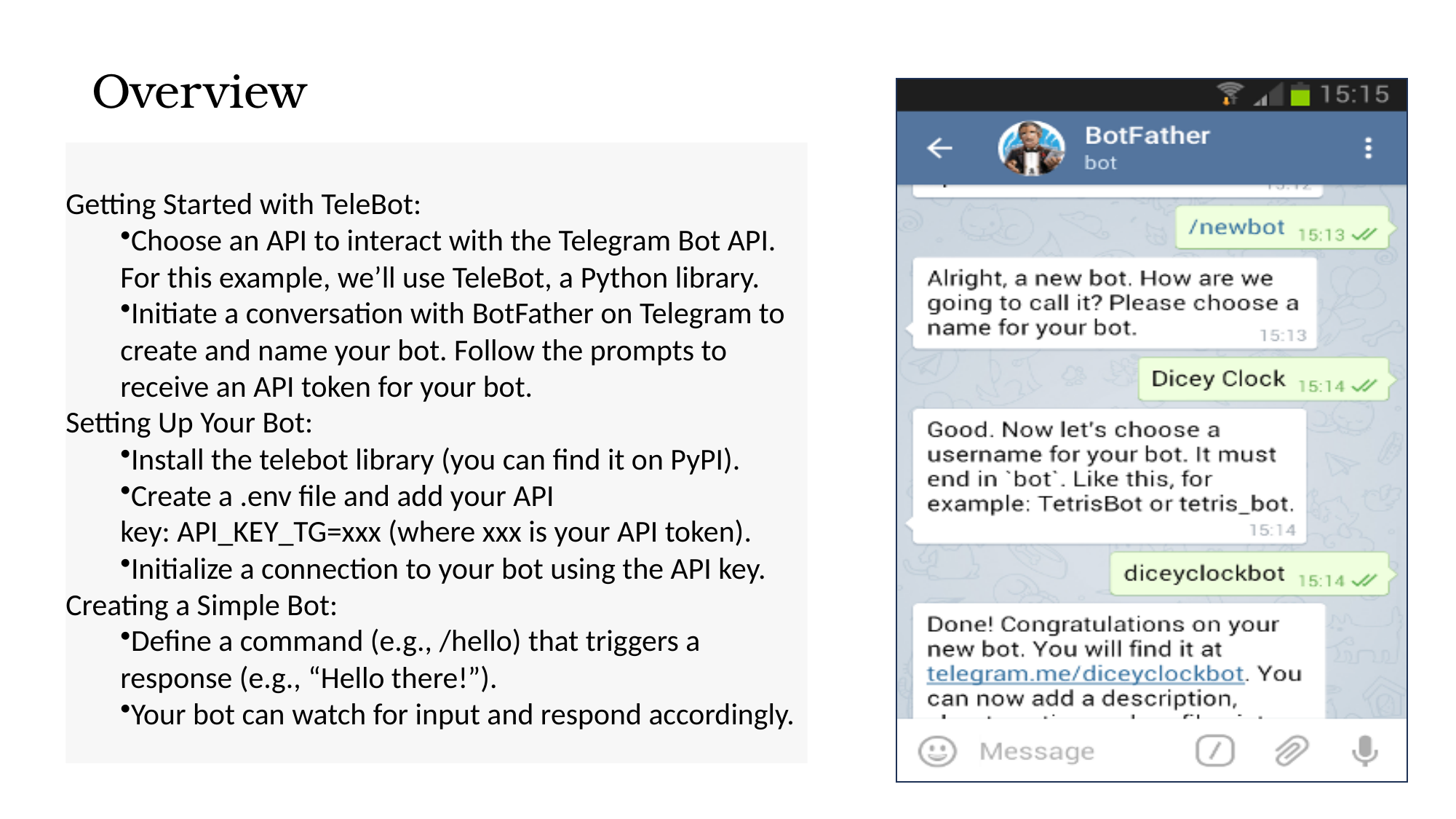

Overview

Getting Started with TeleBot:
Choose an API to interact with the Telegram Bot API. For this example, we’ll use TeleBot, a Python library.
Initiate a conversation with BotFather on Telegram to create and name your bot. Follow the prompts to receive an API token for your bot.
Setting Up Your Bot:
Install the telebot library (you can find it on PyPI).
Create a .env file and add your API key: API_KEY_TG=xxx (where xxx is your API token).
Initialize a connection to your bot using the API key.
Creating a Simple Bot:
Define a command (e.g., /hello) that triggers a response (e.g., “Hello there!”).
Your bot can watch for input and respond accordingly.